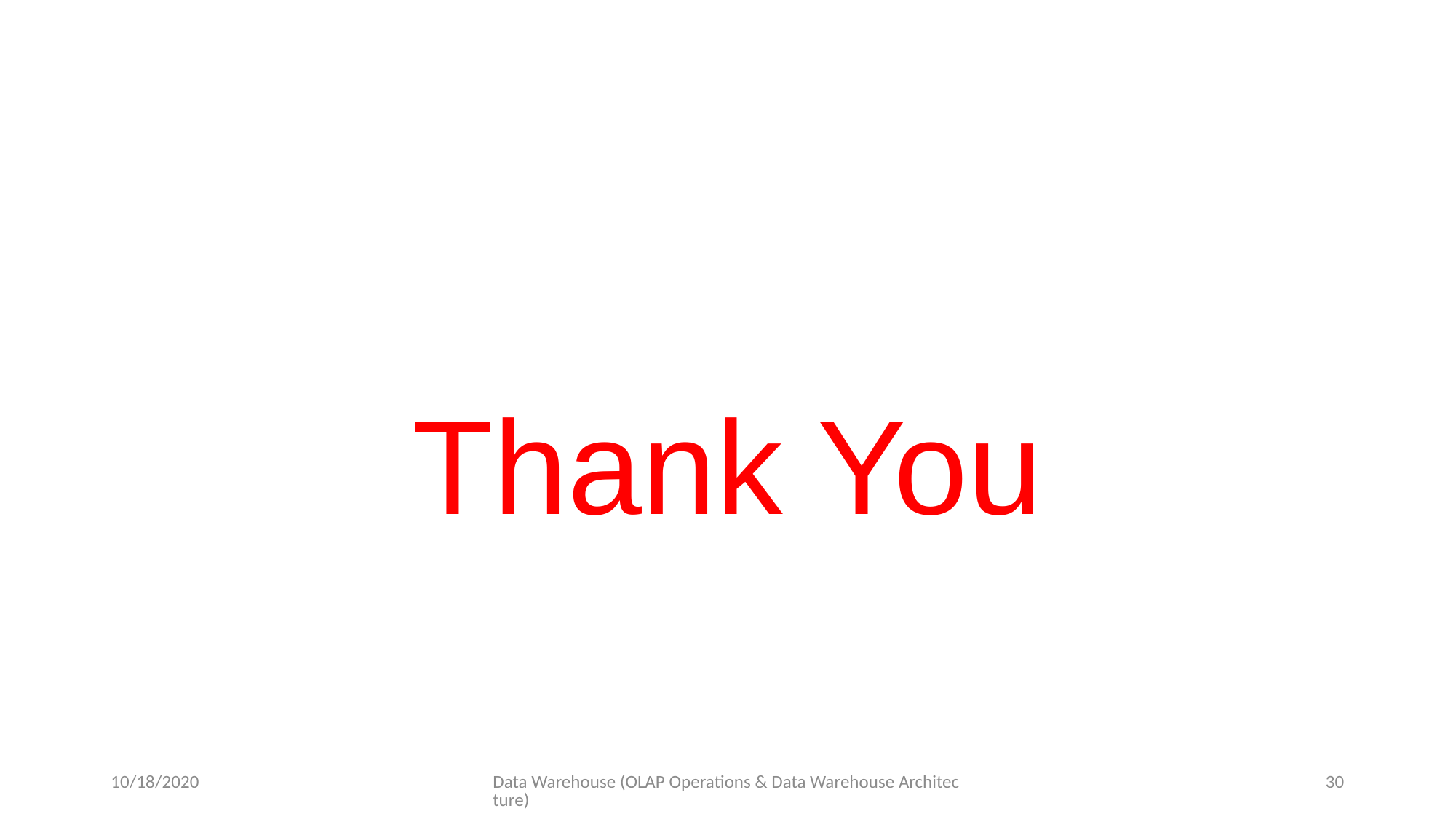

Thank You
10/18/2020
Data Warehouse (OLAP Operations & Data Warehouse Architecture)
30